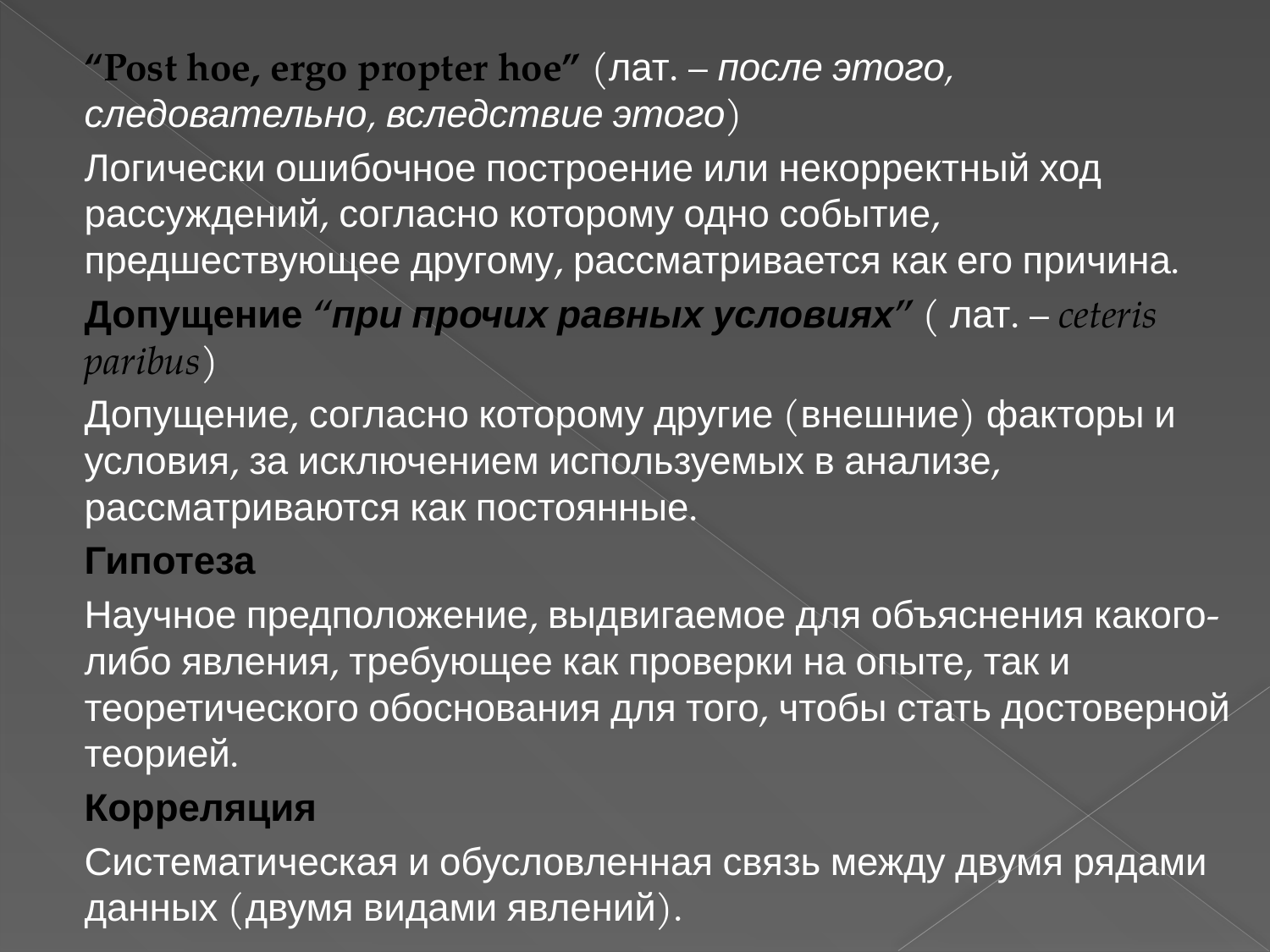

“Post hoe, ergo propter hoe” (лат. – после этого, следовательно, вследствие этого)
Логически ошибочное построение или некорректный ход рассуждений, согласно которому одно событие, предшествующее другому, рассматривается как его причина.
Допущение “при прочих равных условиях” ( лат. – ceteris paribus)
Допущение, согласно которому другие (внешние) факторы и условия, за исключением используемых в анализе, рассматриваются как постоянные.
Гипотеза
Научное предположение, выдвигаемое для объяснения какого-либо явления, требующее как проверки на опыте, так и теоретического обоснования для того, чтобы стать достоверной теорией.
Корреляция
Систематическая и обусловленная связь между двумя рядами данных (двумя видами явлений).